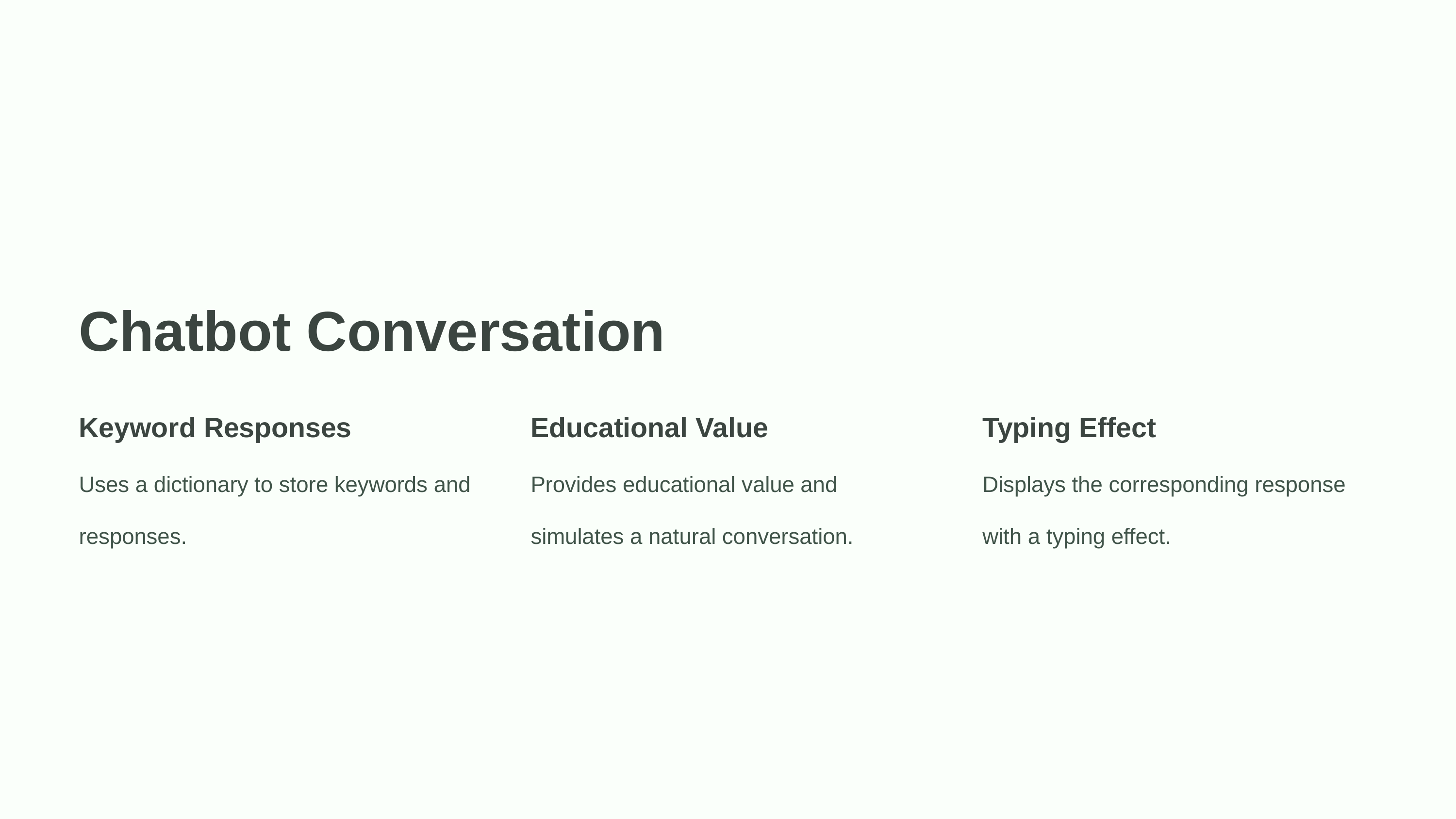

Chatbot Conversation

Keyword Responses

Educational Value

Typing Effect

Uses a dictionary to store keywords and responses.

Provides educational value and simulates a natural conversation.

Displays the corresponding response with a typing effect.